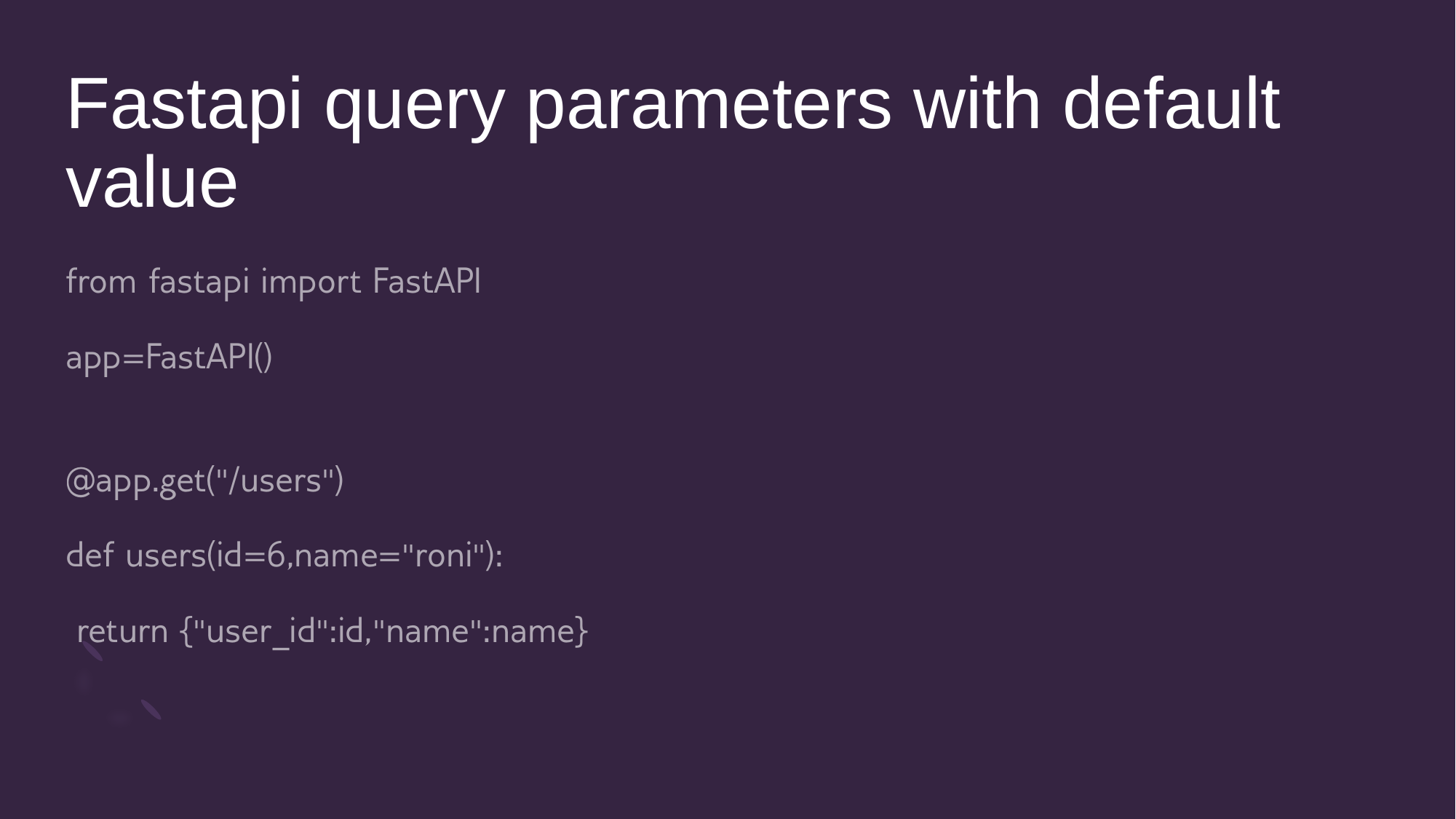

# Fastapi query parameters with default value
from fastapi import FastAPI
app=FastAPI()
@app.get("/users")
def users(id=6,name="roni"):
 return {"user_id":id,"name":name}